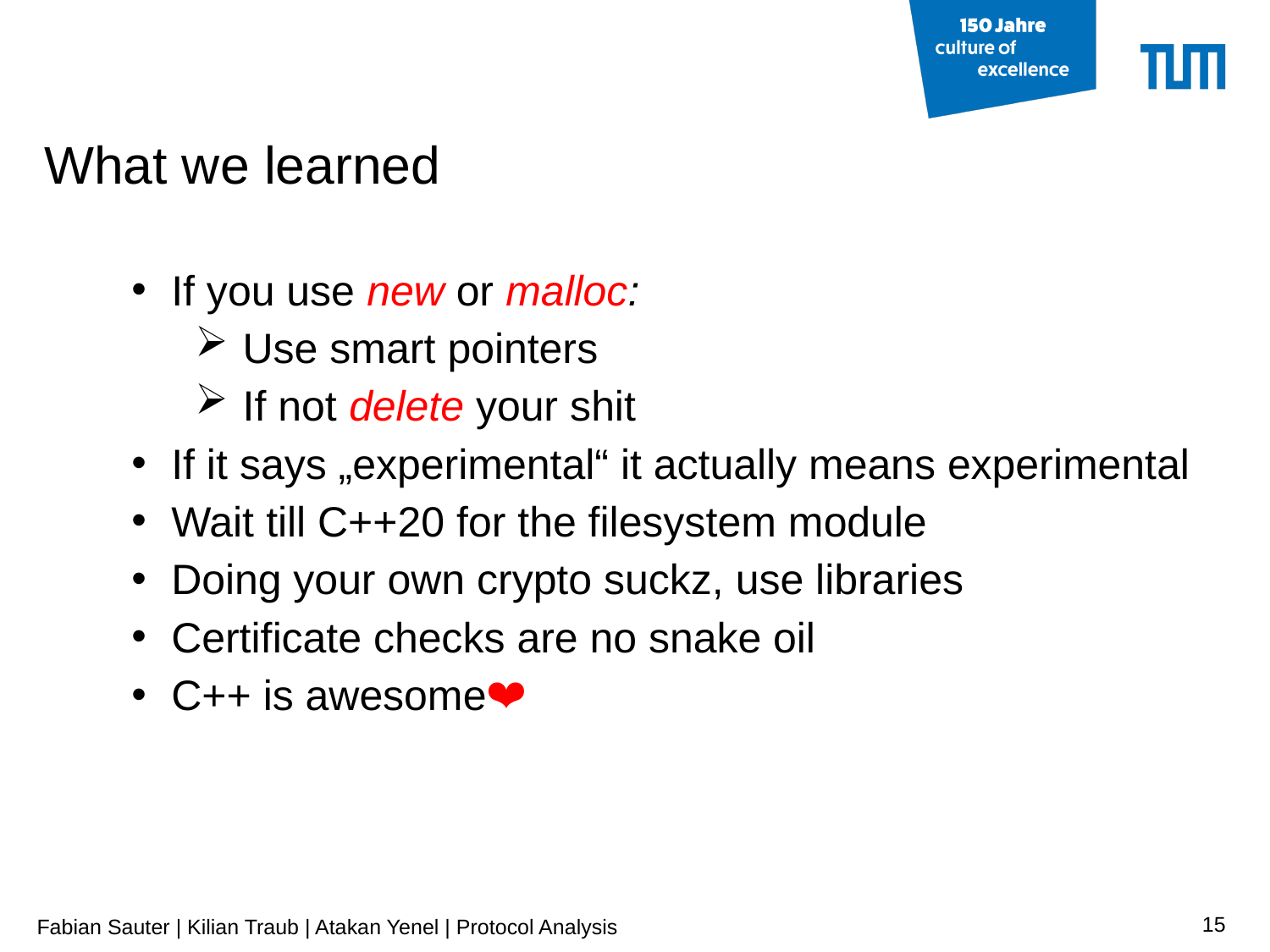

# What we learned
If you use new or malloc:
Use smart pointers
If not delete your shit
If it says „experimental“ it actually means experimental
Wait till C++20 for the filesystem module
Doing your own crypto suckz, use libraries
Certificate checks are no snake oil
C++ is awesome❤
15
Fabian Sauter | Kilian Traub | Atakan Yenel | Protocol Analysis